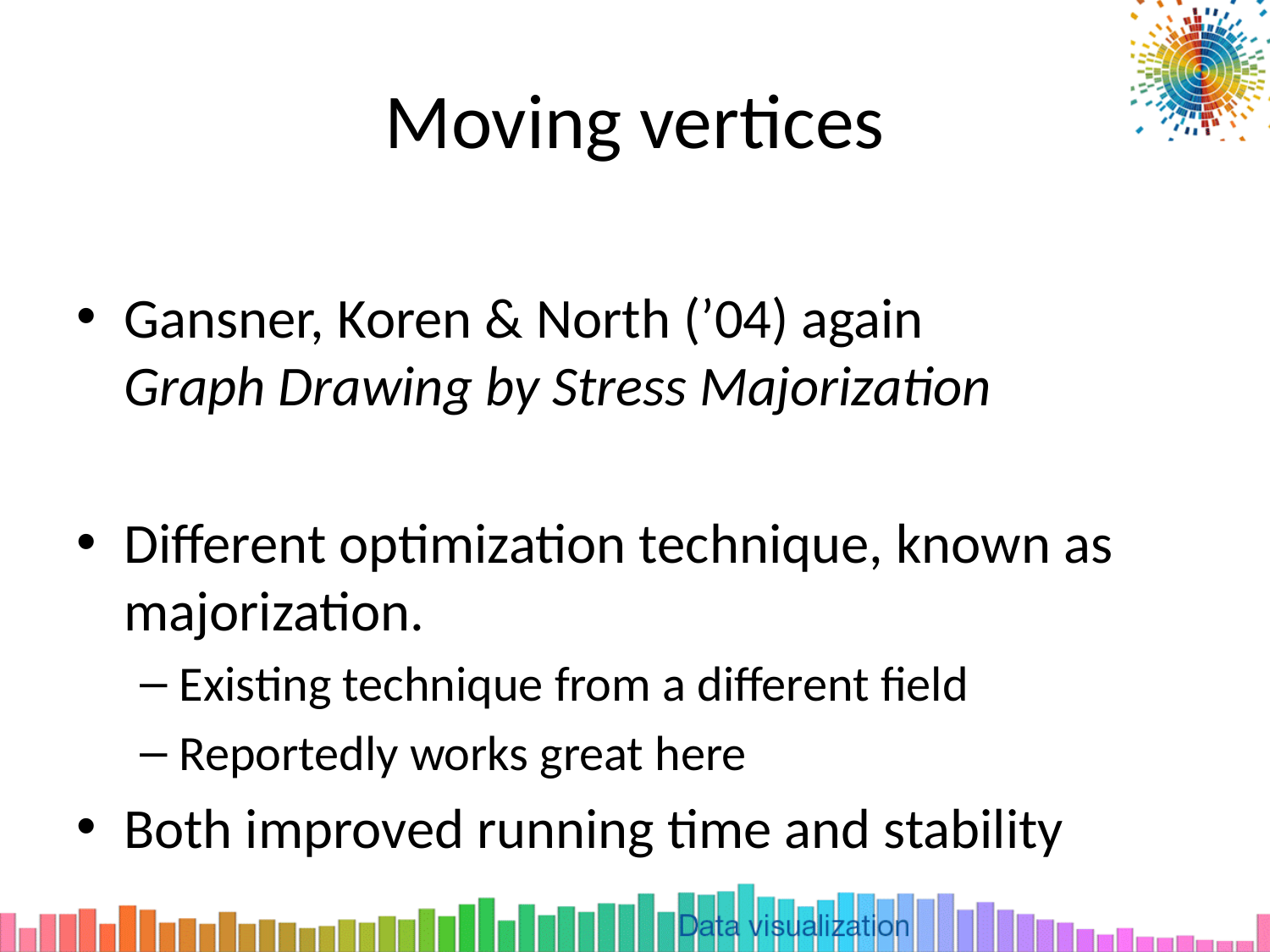

# Moving vertices
Gansner, Koren & North (’04) again
Graph Drawing by Stress Majorization

Different optimization technique, known as majorization.
Existing technique from a different field
Reportedly works great here
Both improved running time and stability